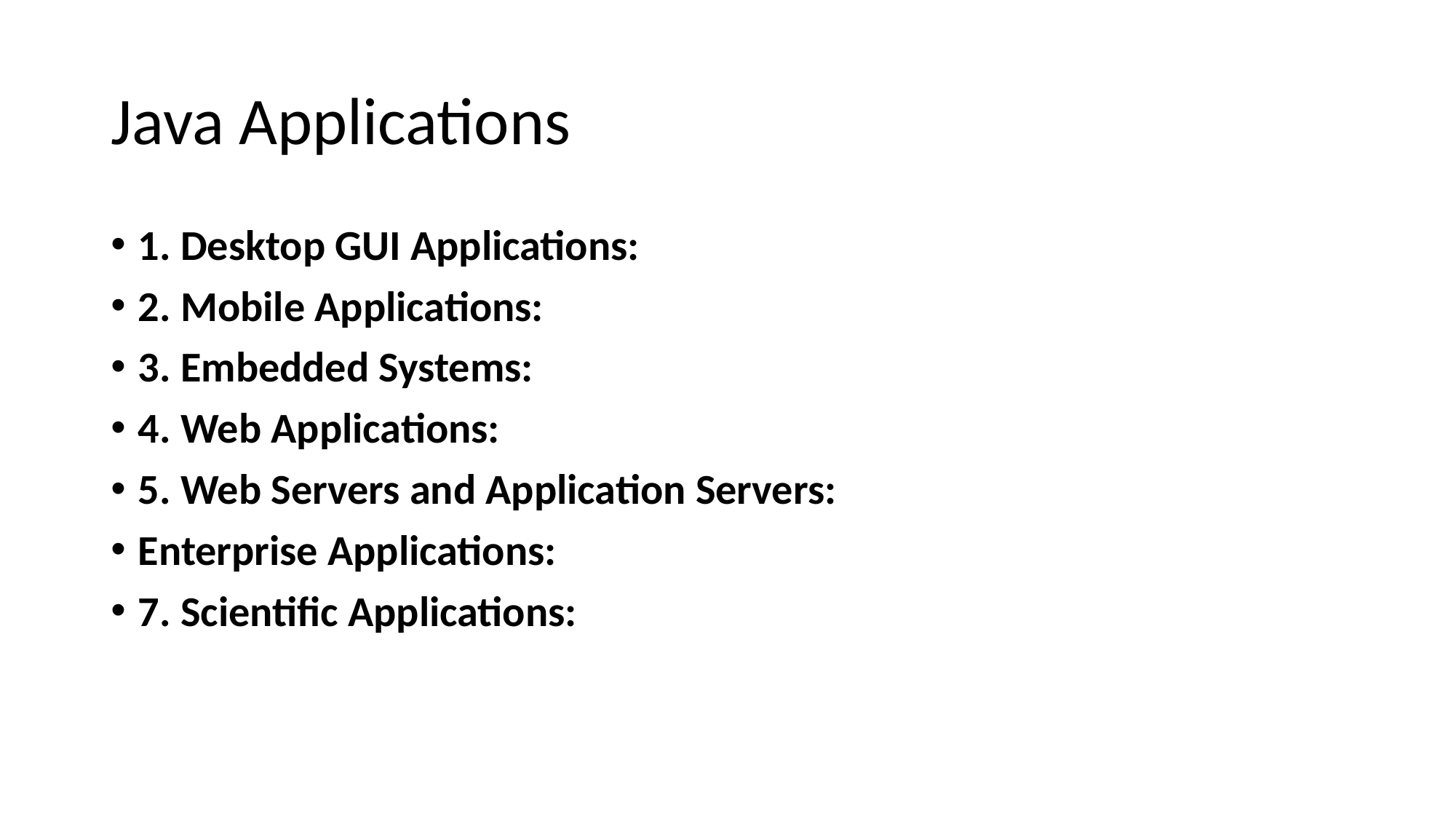

# Java Applications
1. Desktop GUI Applications:
2. Mobile Applications:
3. Embedded Systems:
4. Web Applications:
5. Web Servers and Application Servers:
Enterprise Applications:
7. Scientific Applications: